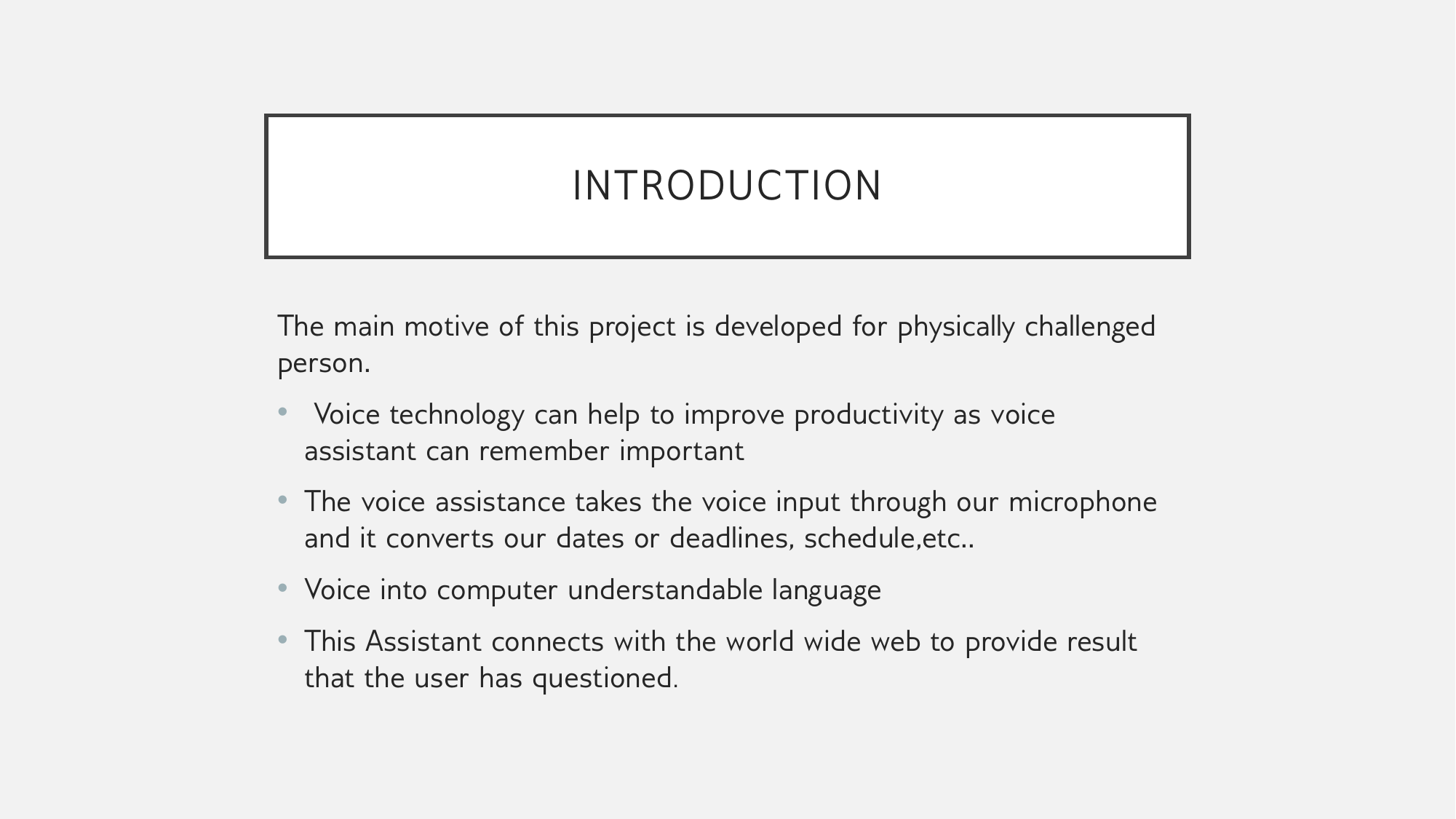

# IntRoduction
The main motive of this project is developed for physically challenged person.
 Voice technology can help to improve productivity as voice assistant can remember important
The voice assistance takes the voice input through our microphone and it converts our dates or deadlines, schedule,etc..
Voice into computer understandable language
This Assistant connects with the world wide web to provide result that the user has questioned.